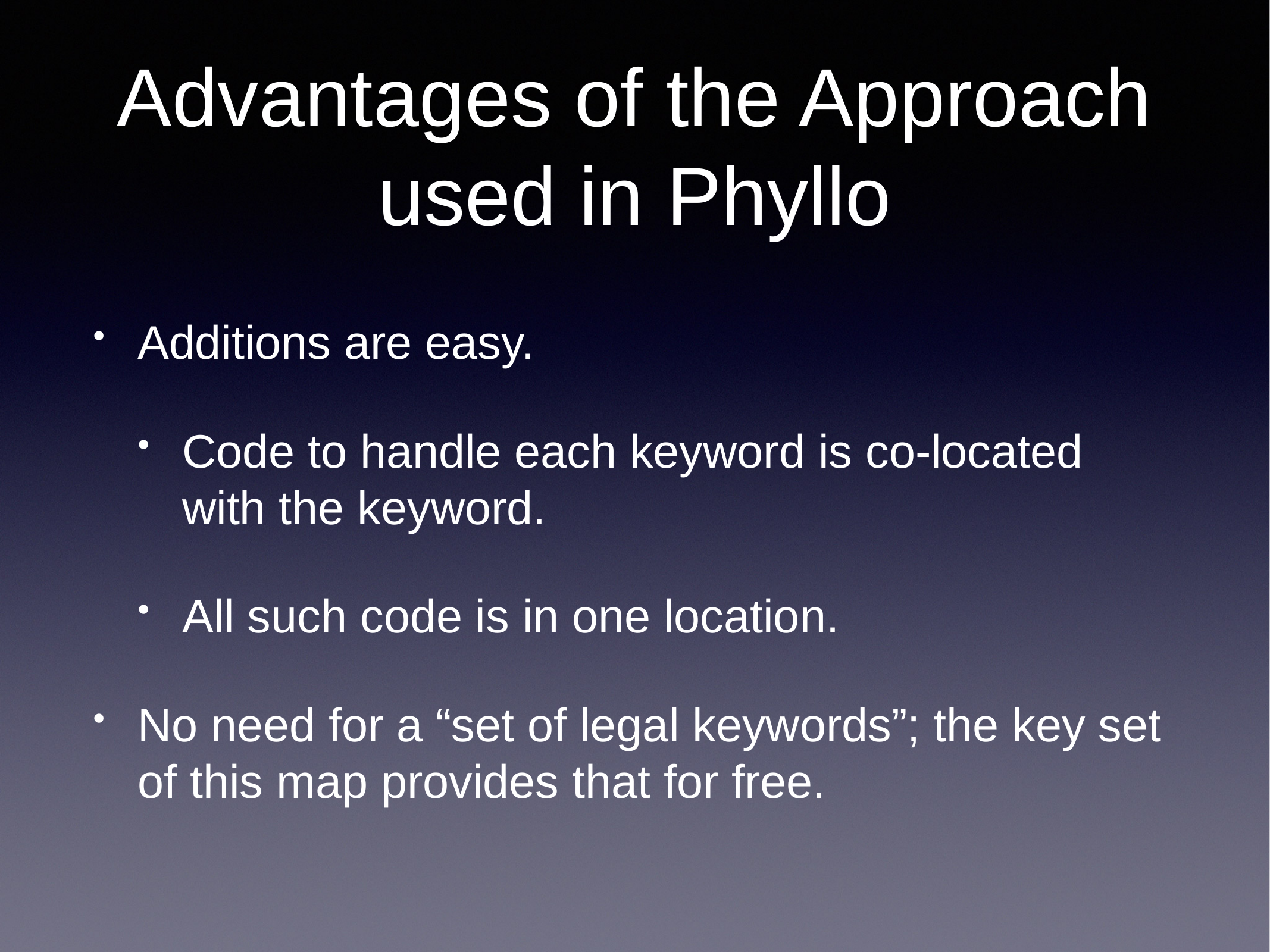

# Advantages of the Approach
used in Phyllo
Additions are easy.
Code to handle each keyword is co-located with the keyword.
All such code is in one location.
No need for a “set of legal keywords”; the key set of this map provides that for free.